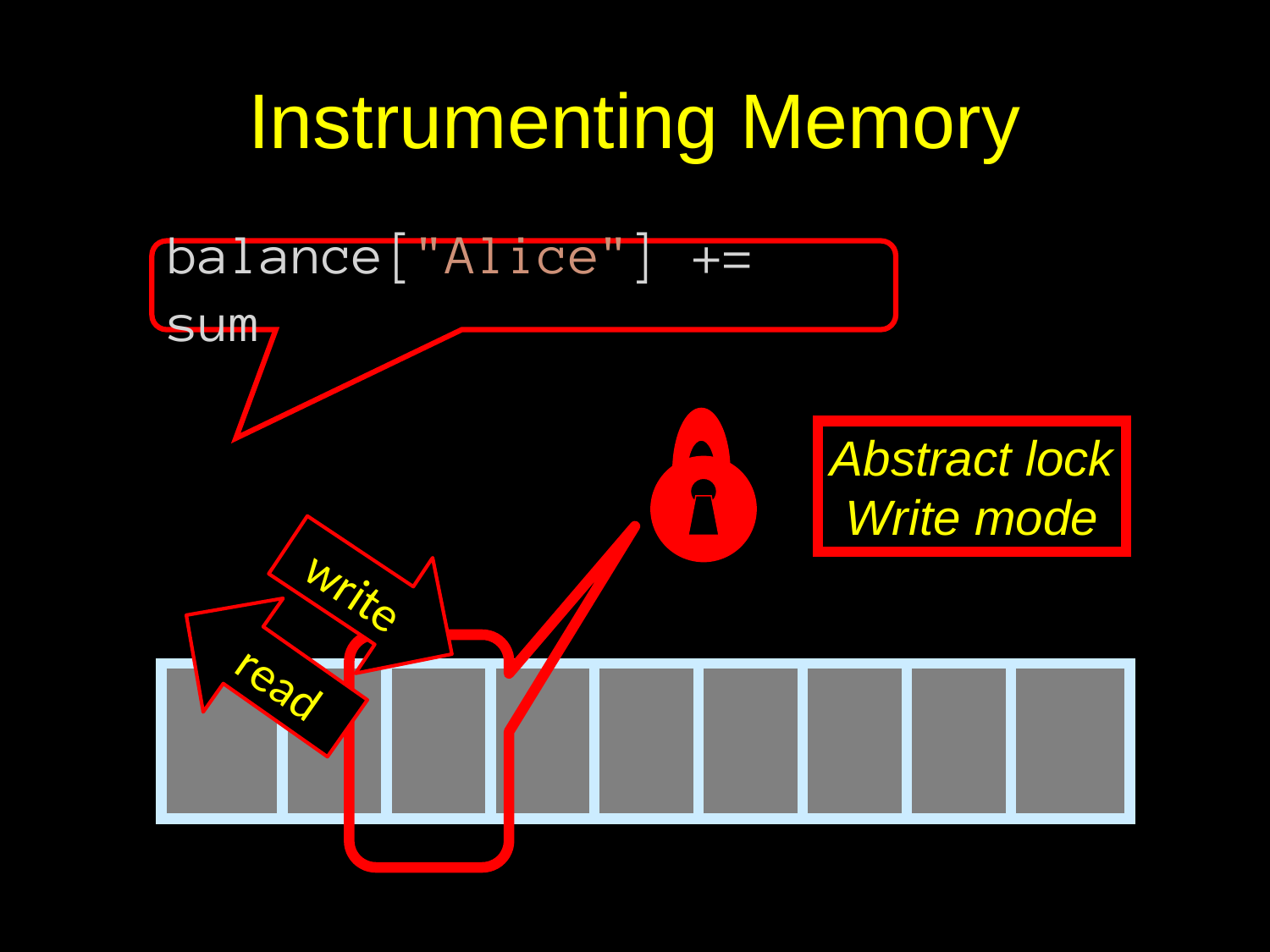

# Instrumenting Memory
balance["Alice"] += sum

Abstract lock
Write mode
write
read